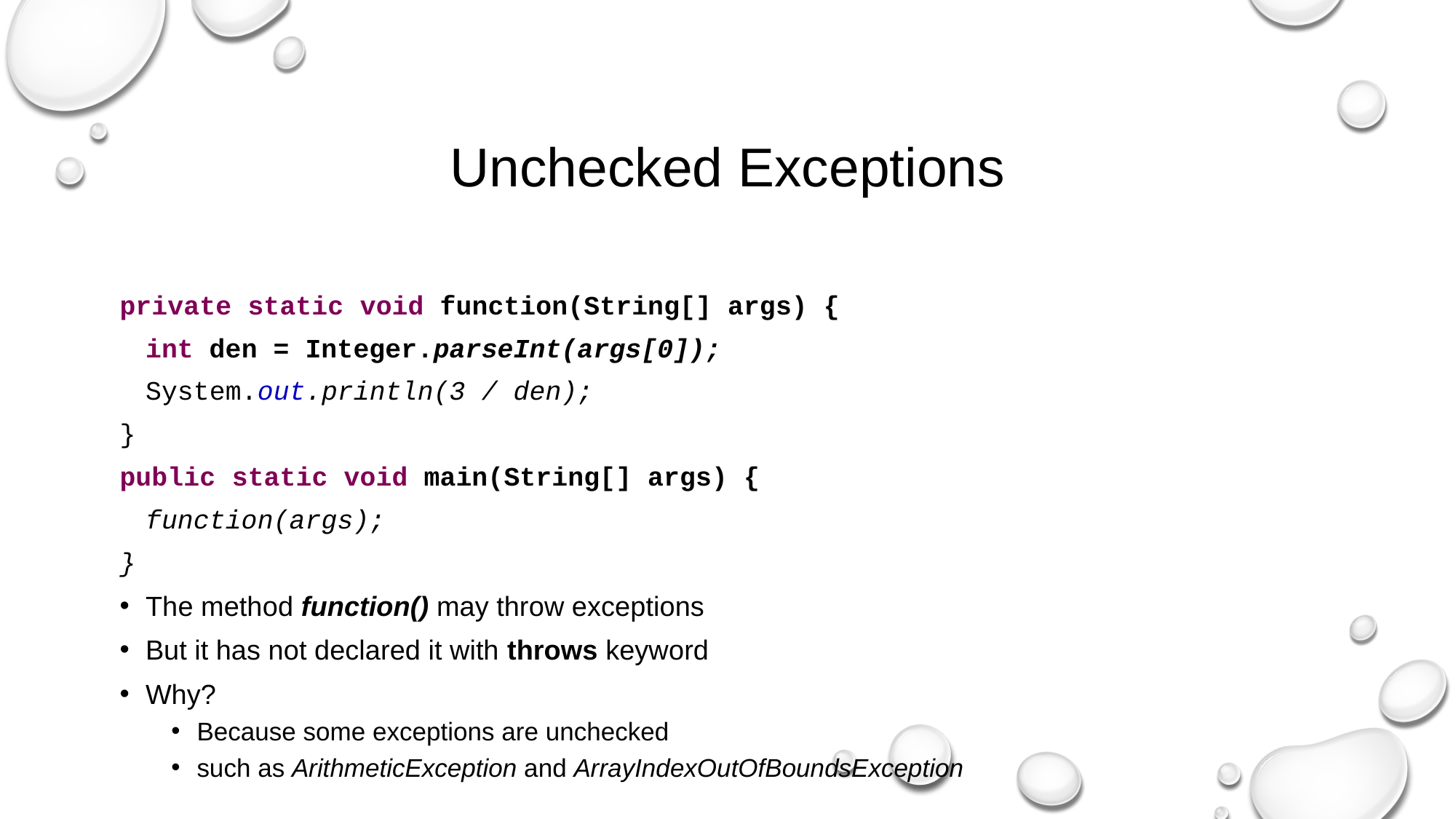

Unchecked Exceptions
private static void function(String[] args) {
	int den = Integer.parseInt(args[0]);
	System.out.println(3 / den);
}
public static void main(String[] args) {
	function(args);
}
The method function() may throw exceptions
But it has not declared it with throws keyword
Why?
Because some exceptions are unchecked
such as ArithmeticException and ArrayIndexOutOfBoundsException